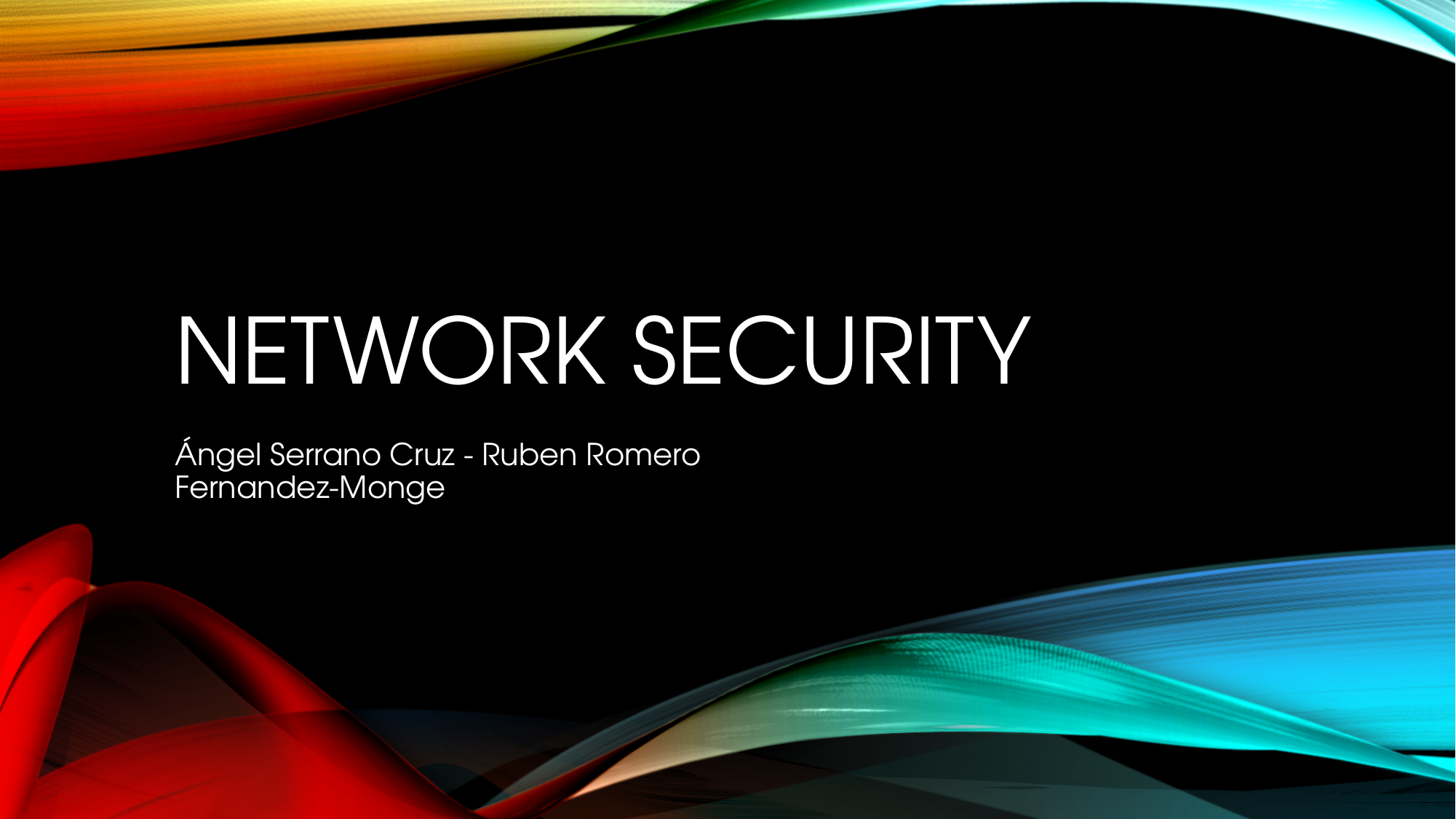

# Network Security
Ángel Serrano Cruz - Ruben Romero
Fernandez-Monge